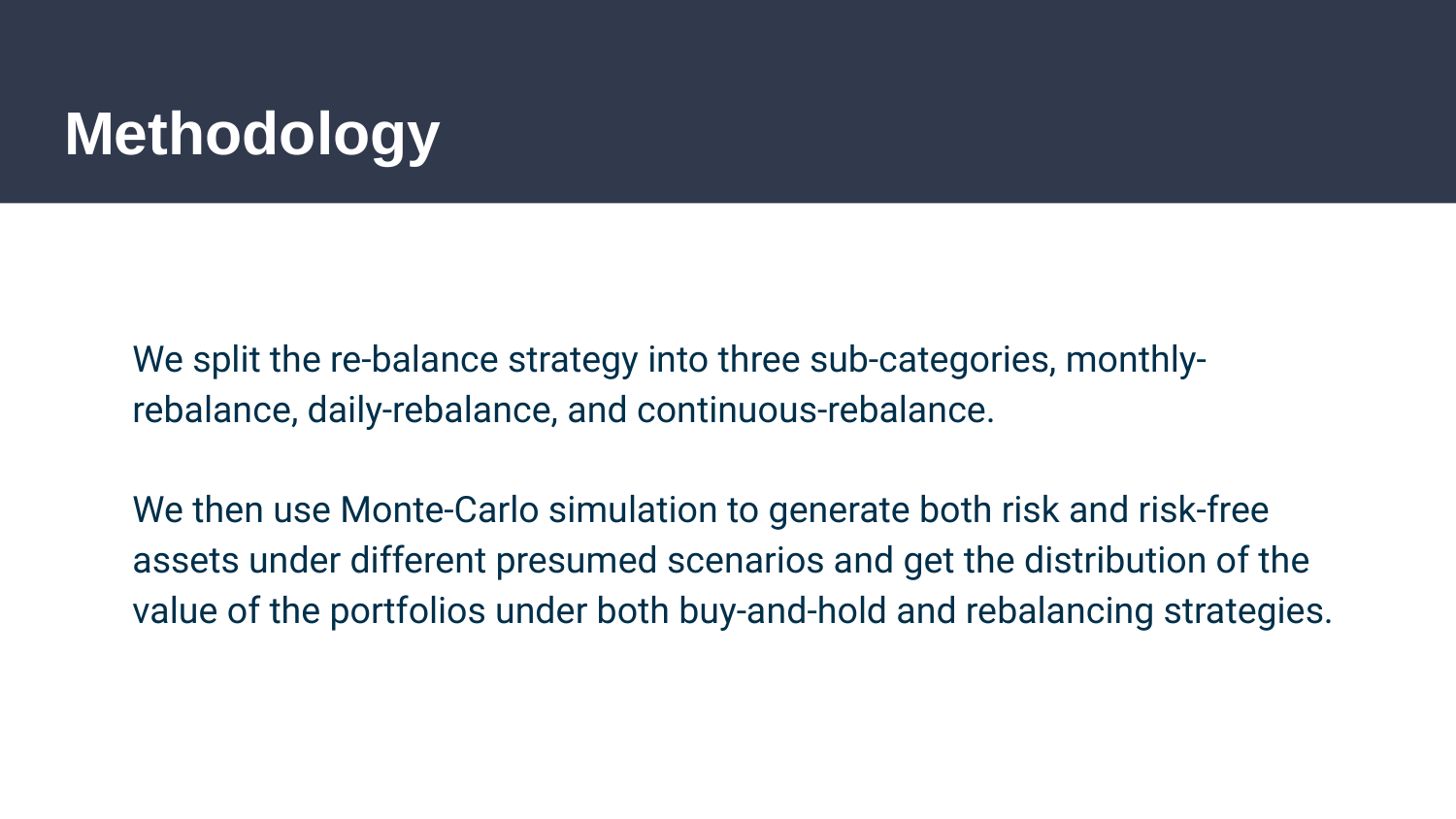

# Methodology

rends
We split the re-balance strategy into three sub-categories, monthly-rebalance, daily-rebalance, and continuous-rebalance.

We then use Monte-Carlo simulation to generate both risk and risk-free assets under different presumed scenarios and get the distribution of the value of the portfolios under both buy-and-hold and rebalancing strategies.